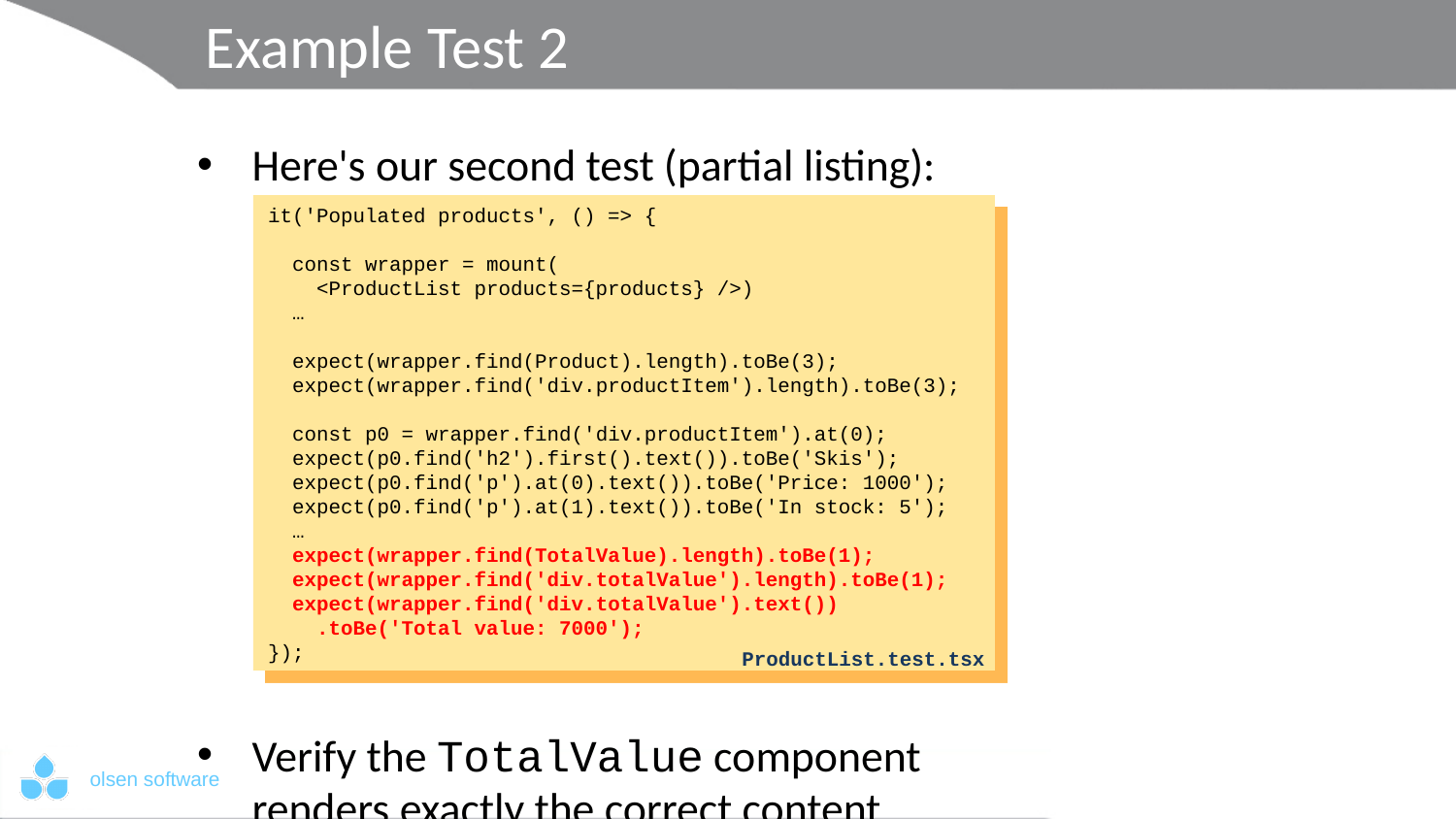

# Example Test 2
Here's our second test (partial listing):

Verify the TotalValue component
renders exactly the correct content
it('Populated products', () => {

  const wrapper = mount(
    <ProductList products={products} />)
  …

  expect(wrapper.find(Product).length).toBe(3);
  expect(wrapper.find('div.productItem').length).toBe(3);

  const p0 = wrapper.find('div.productItem').at(0);
  expect(p0.find('h2').first().text()).toBe('Skis');
  expect(p0.find('p').at(0).text()).toBe('Price: 1000');
  expect(p0.find('p').at(1).text()).toBe('In stock: 5');
  …
  expect(wrapper.find(TotalValue).length).toBe(1);
  expect(wrapper.find('div.totalValue').length).toBe(1);
  expect(wrapper.find('div.totalValue').text())
    .toBe('Total value: 7000');
});
ProductList.test.tsx